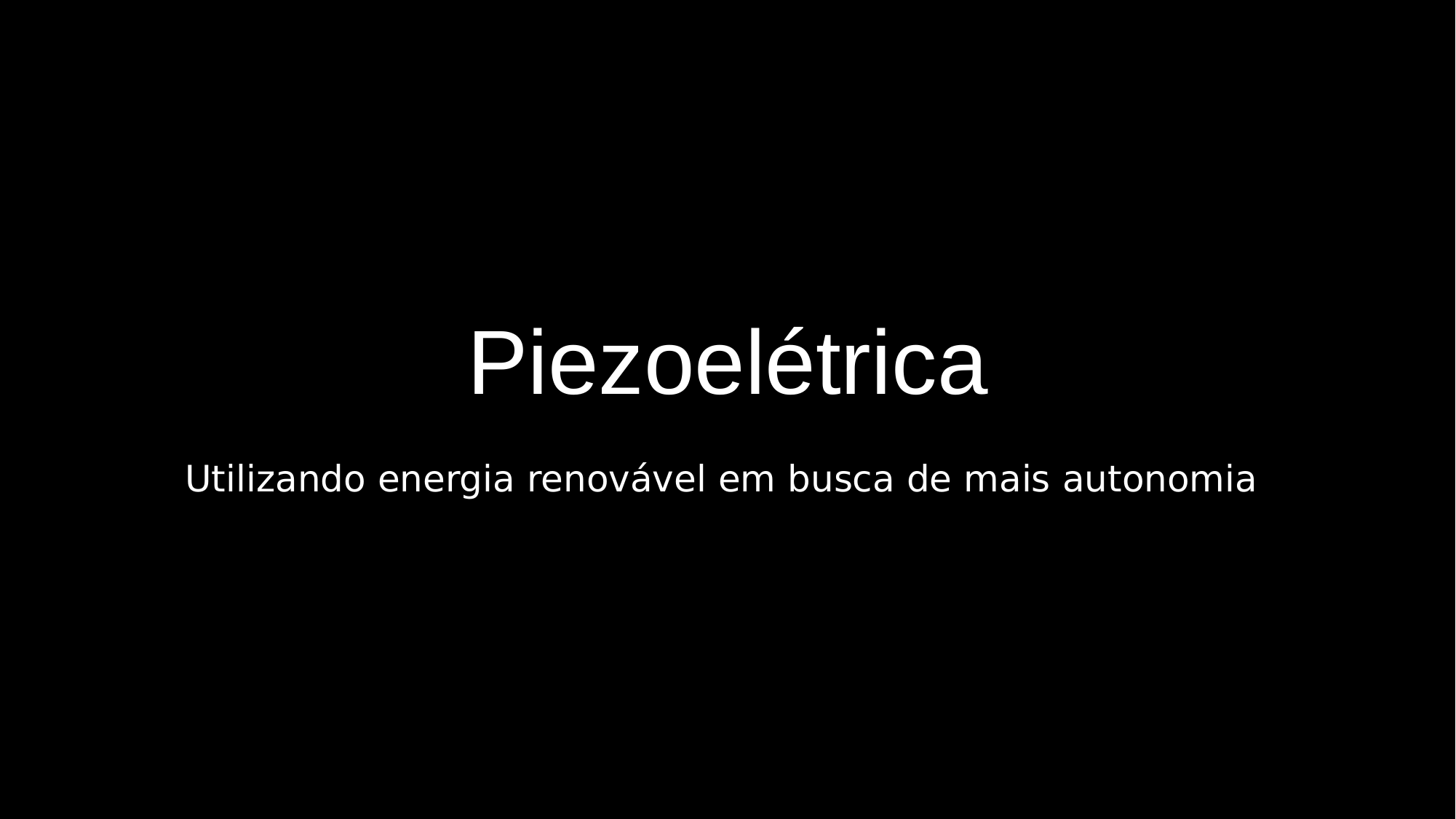

# Piezoelétrica
Utilizando energia renovável em busca de mais autonomia